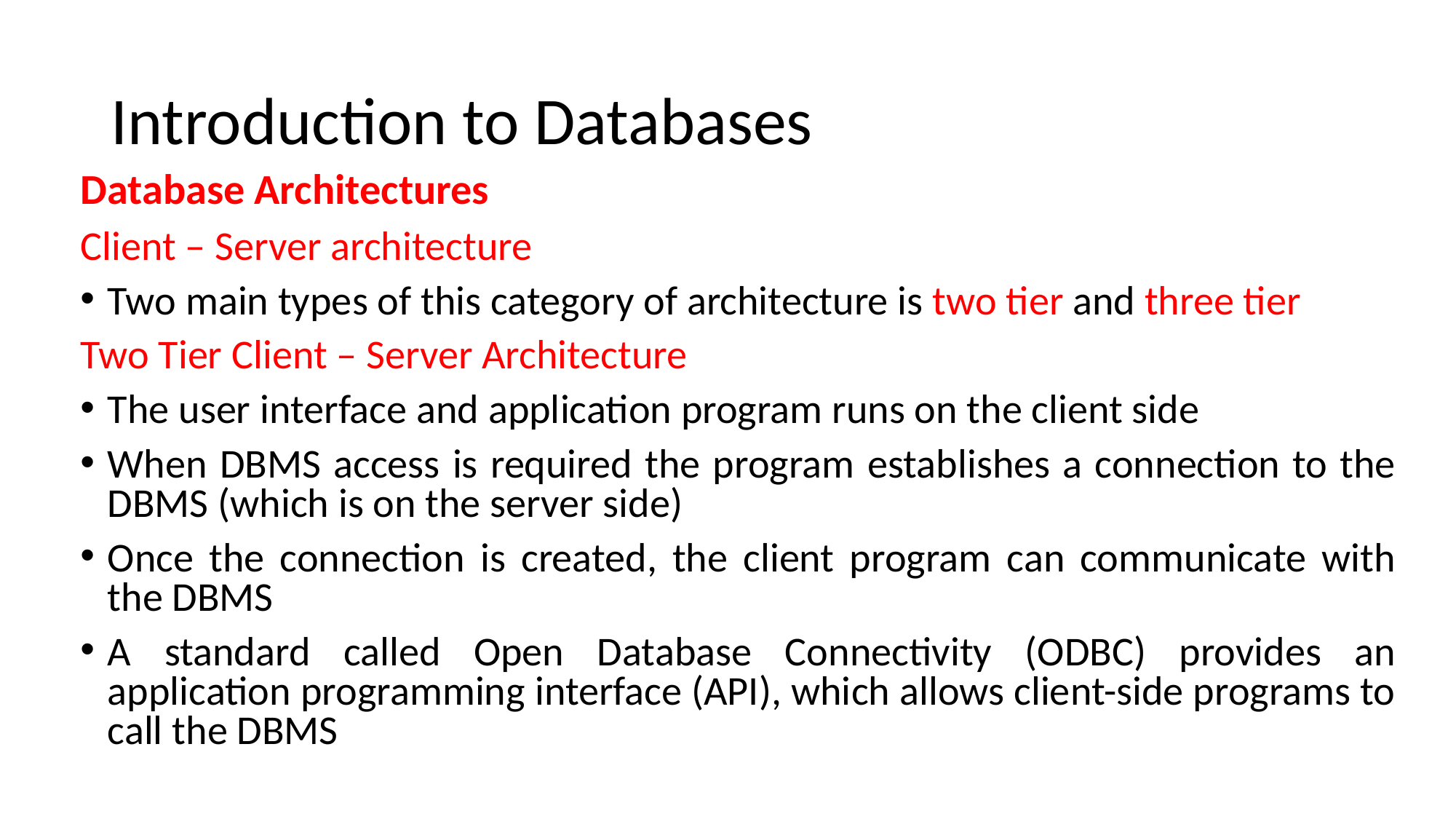

# Introduction to Databases
Database Architectures
Client – Server architecture
Two main types of this category of architecture is two tier and three tier
Two Tier Client – Server Architecture
The user interface and application program runs on the client side
When DBMS access is required the program establishes a connection to the DBMS (which is on the server side)
Once the connection is created, the client program can communicate with the DBMS
A standard called Open Database Connectivity (ODBC) provides an application programming interface (API), which allows client-side programs to call the DBMS